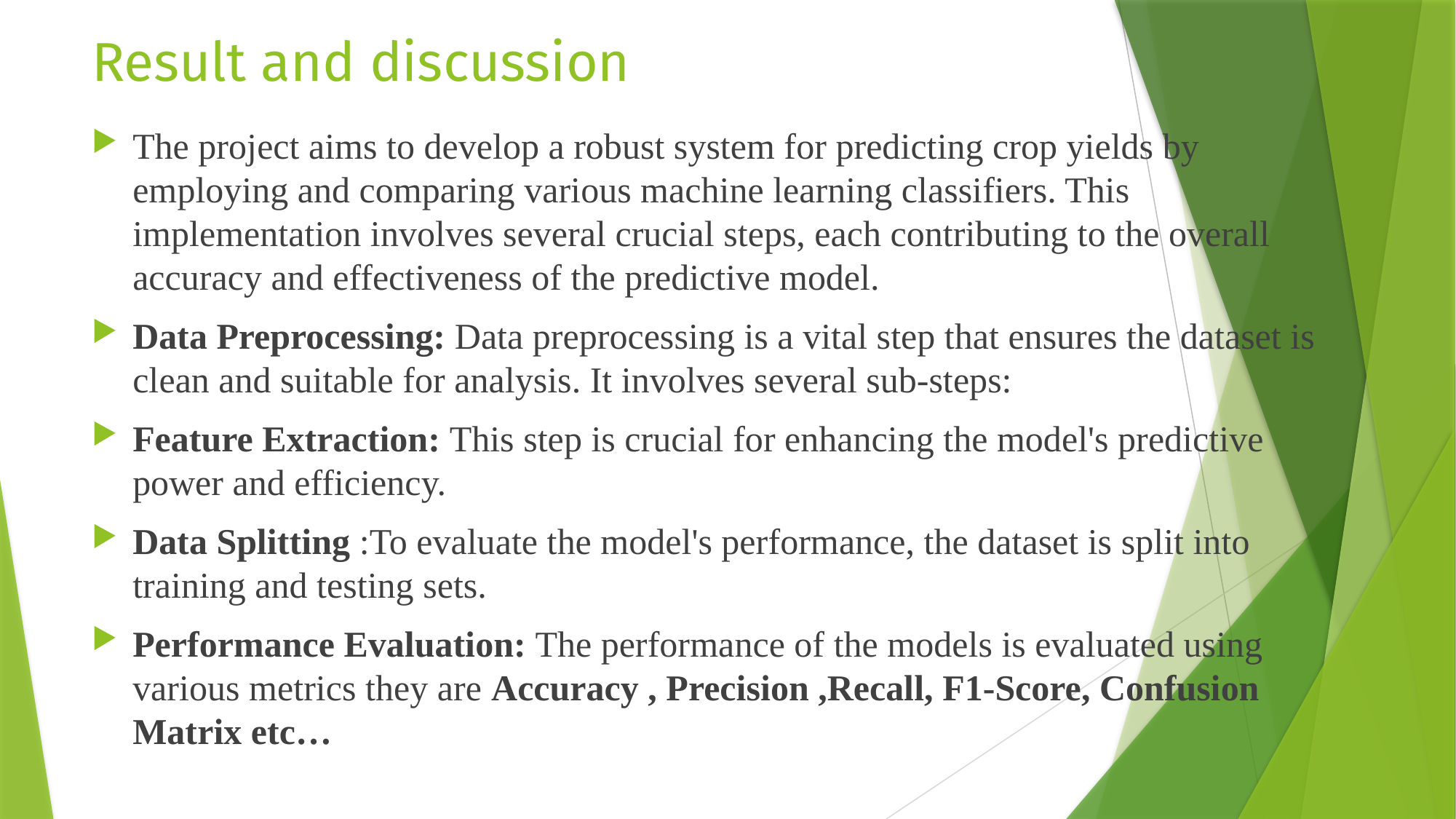

# Result and discussion
The project aims to develop a robust system for predicting crop yields by employing and comparing various machine learning classifiers. This implementation involves several crucial steps, each contributing to the overall accuracy and effectiveness of the predictive model.
Data Preprocessing: Data preprocessing is a vital step that ensures the dataset is clean and suitable for analysis. It involves several sub-steps:
Feature Extraction: This step is crucial for enhancing the model's predictive power and efficiency.
Data Splitting :To evaluate the model's performance, the dataset is split into training and testing sets.
Performance Evaluation: The performance of the models is evaluated using various metrics they are Accuracy , Precision ,Recall, F1-Score, Confusion Matrix etc…